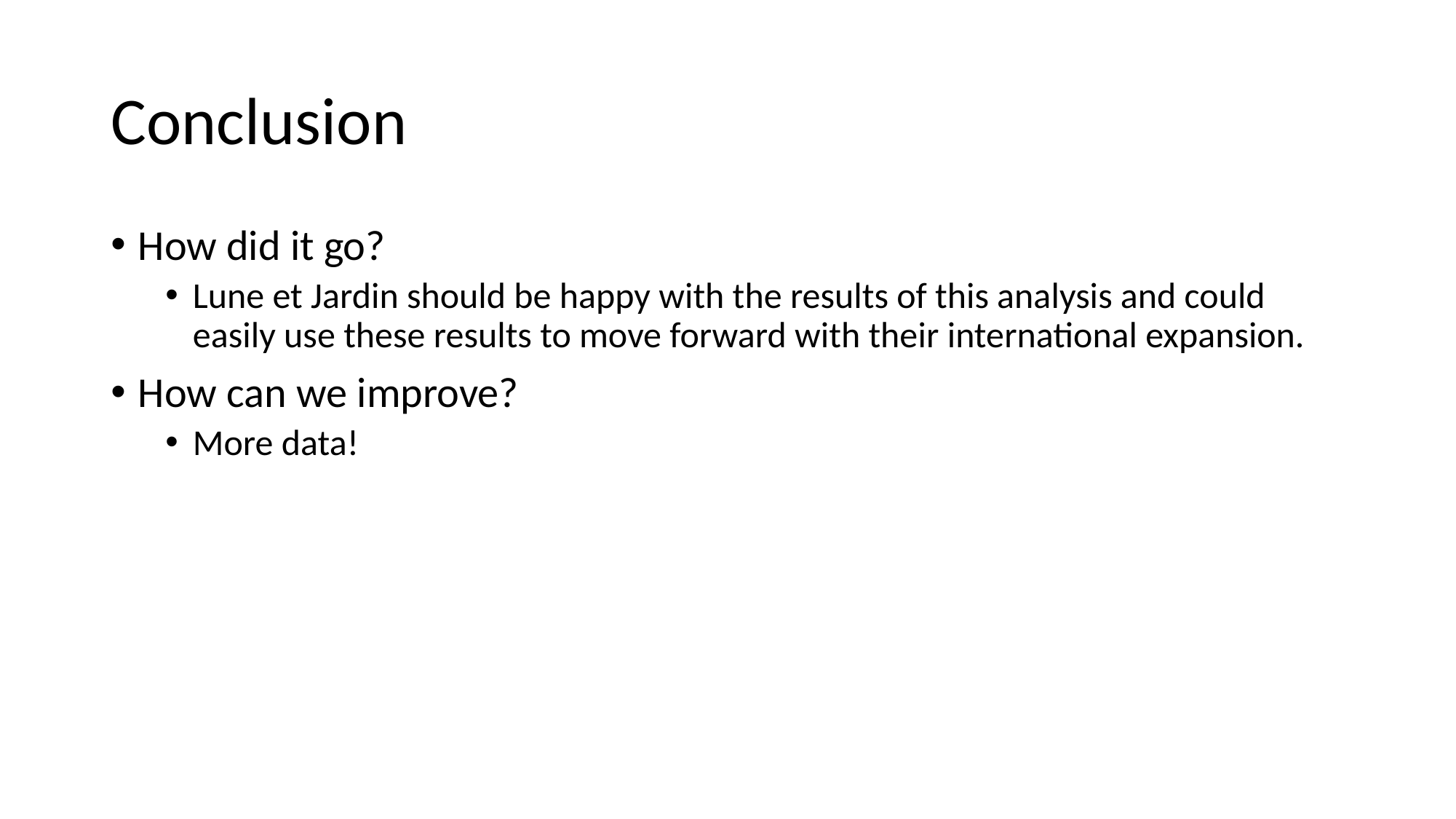

# Conclusion
How did it go?
Lune et Jardin should be happy with the results of this analysis and could easily use these results to move forward with their international expansion.
How can we improve?
More data!